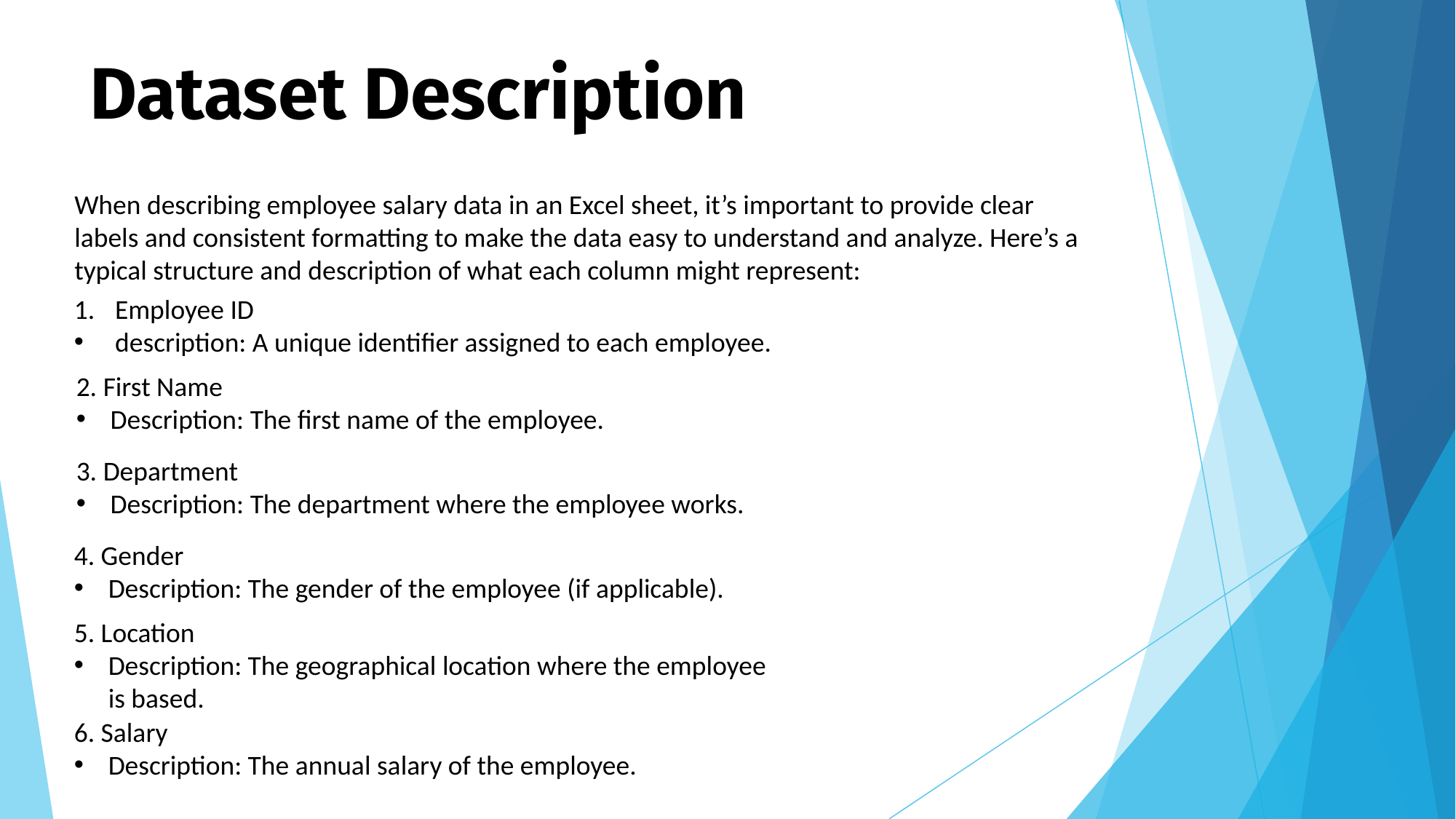

# Dataset Description
When describing employee salary data in an Excel sheet, it’s important to provide clear labels and consistent formatting to make the data easy to understand and analyze. Here’s a typical structure and description of what each column might represent:
Employee ID
description: A unique identifier assigned to each employee.
2. First Name
Description: The first name of the employee.
3. Department
Description: The department where the employee works.
4. Gender
Description: The gender of the employee (if applicable).
5. Location
Description: The geographical location where the employee is based.
6. Salary
Description: The annual salary of the employee.